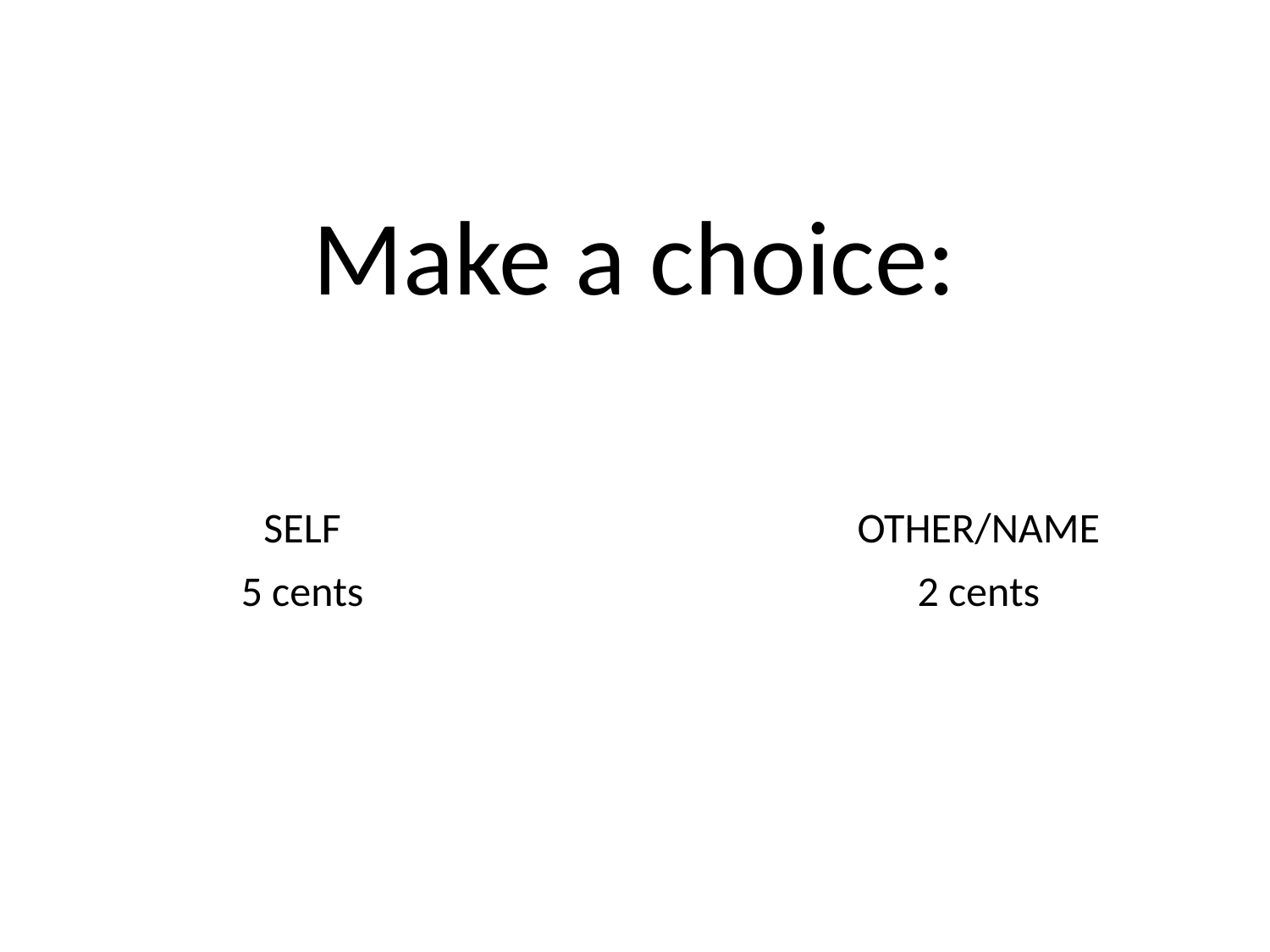

# Make a choice:
SELF
5 cents
OTHER/NAME
2 cents